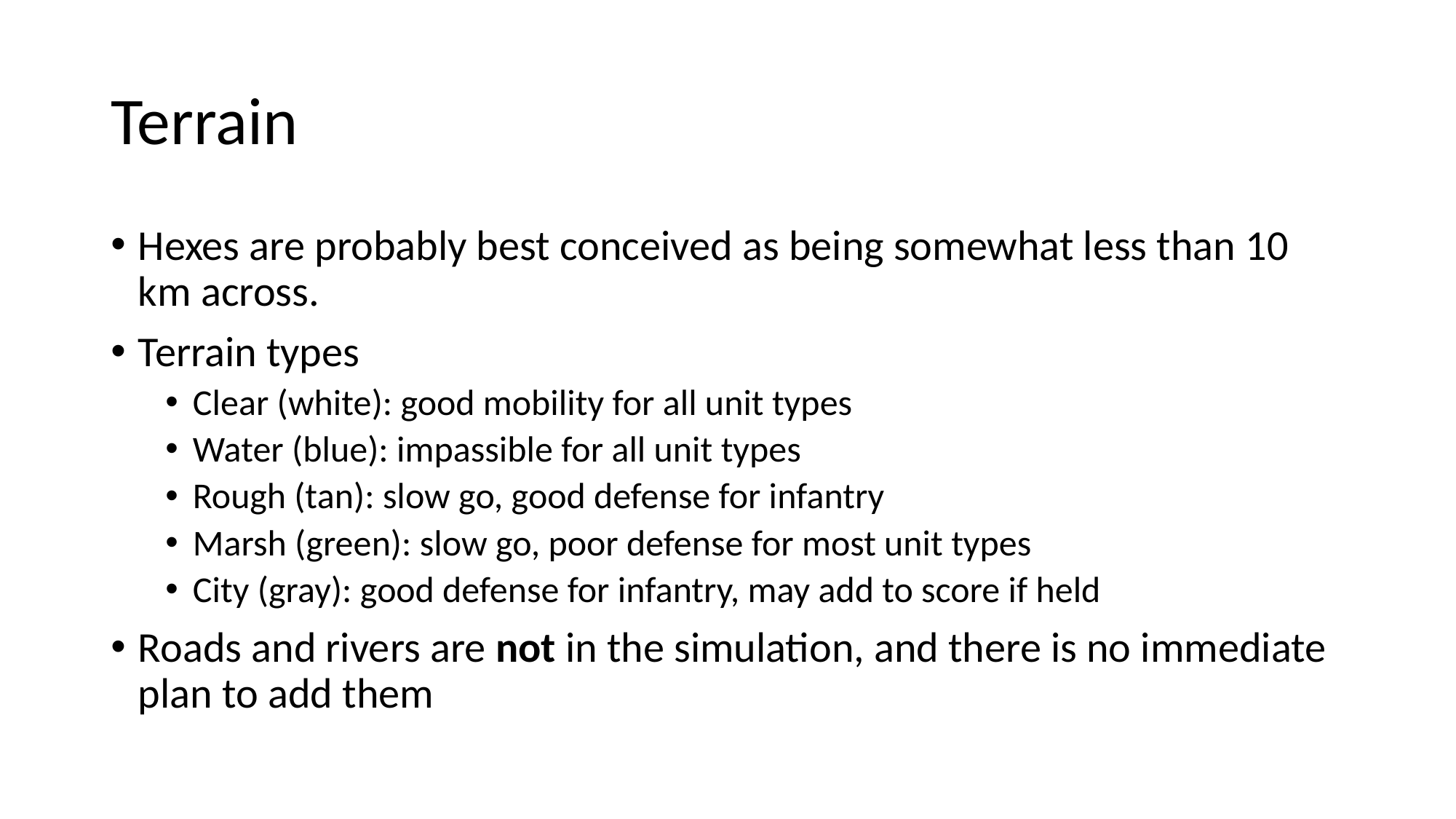

# Terrain
Hexes are probably best conceived as being somewhat less than 10 km across.
Terrain types
Clear (white): good mobility for all unit types
Water (blue): impassible for all unit types
Rough (tan): slow go, good defense for infantry
Marsh (green): slow go, poor defense for most unit types
City (gray): good defense for infantry, may add to score if held
Roads and rivers are not in the simulation, and there is no immediate plan to add them